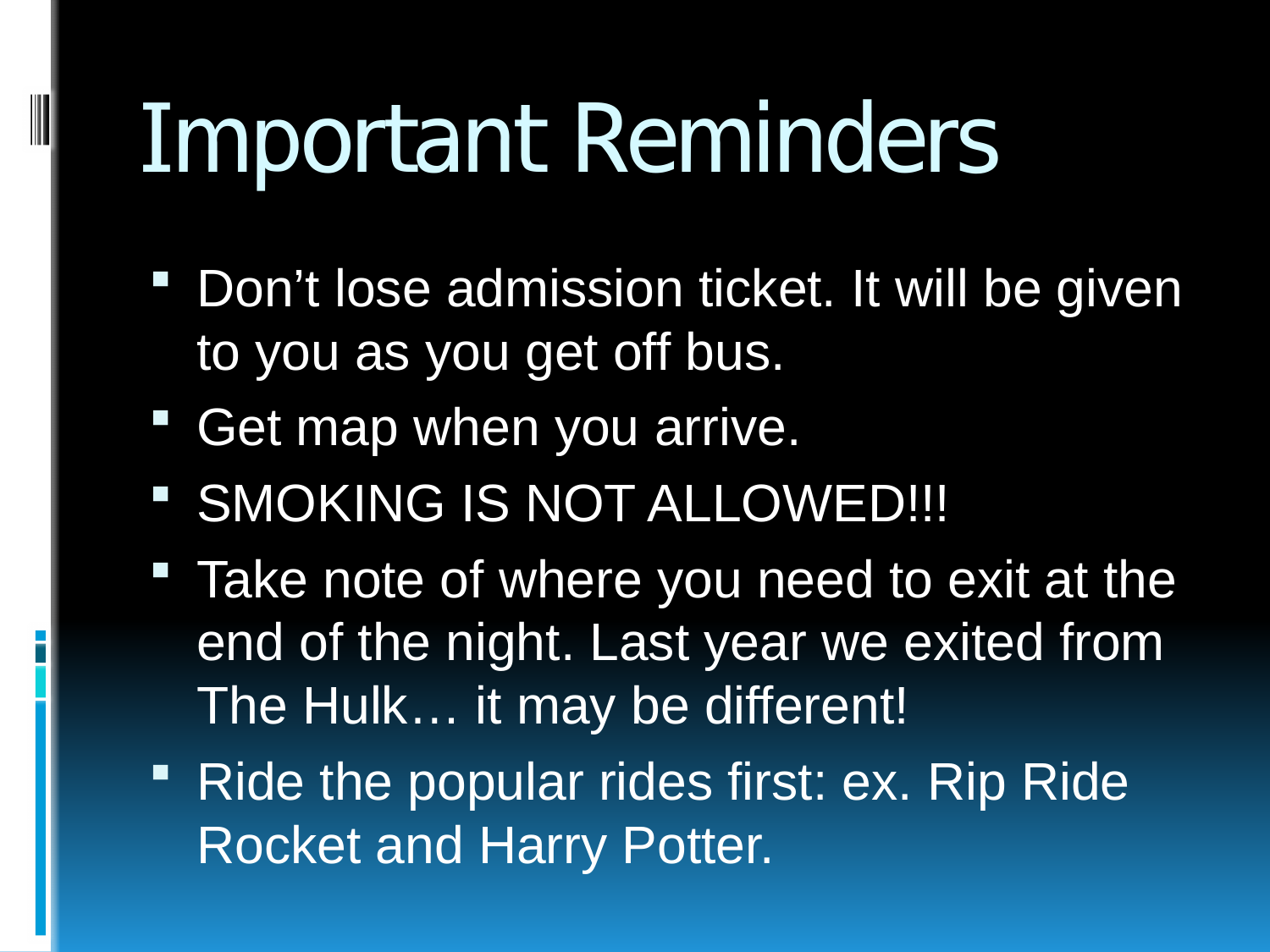

# Important Reminders
Don’t lose admission ticket. It will be given to you as you get off bus.
Get map when you arrive.
SMOKING IS NOT ALLOWED!!!
Take note of where you need to exit at the end of the night. Last year we exited from The Hulk… it may be different!
Ride the popular rides first: ex. Rip Ride Rocket and Harry Potter.